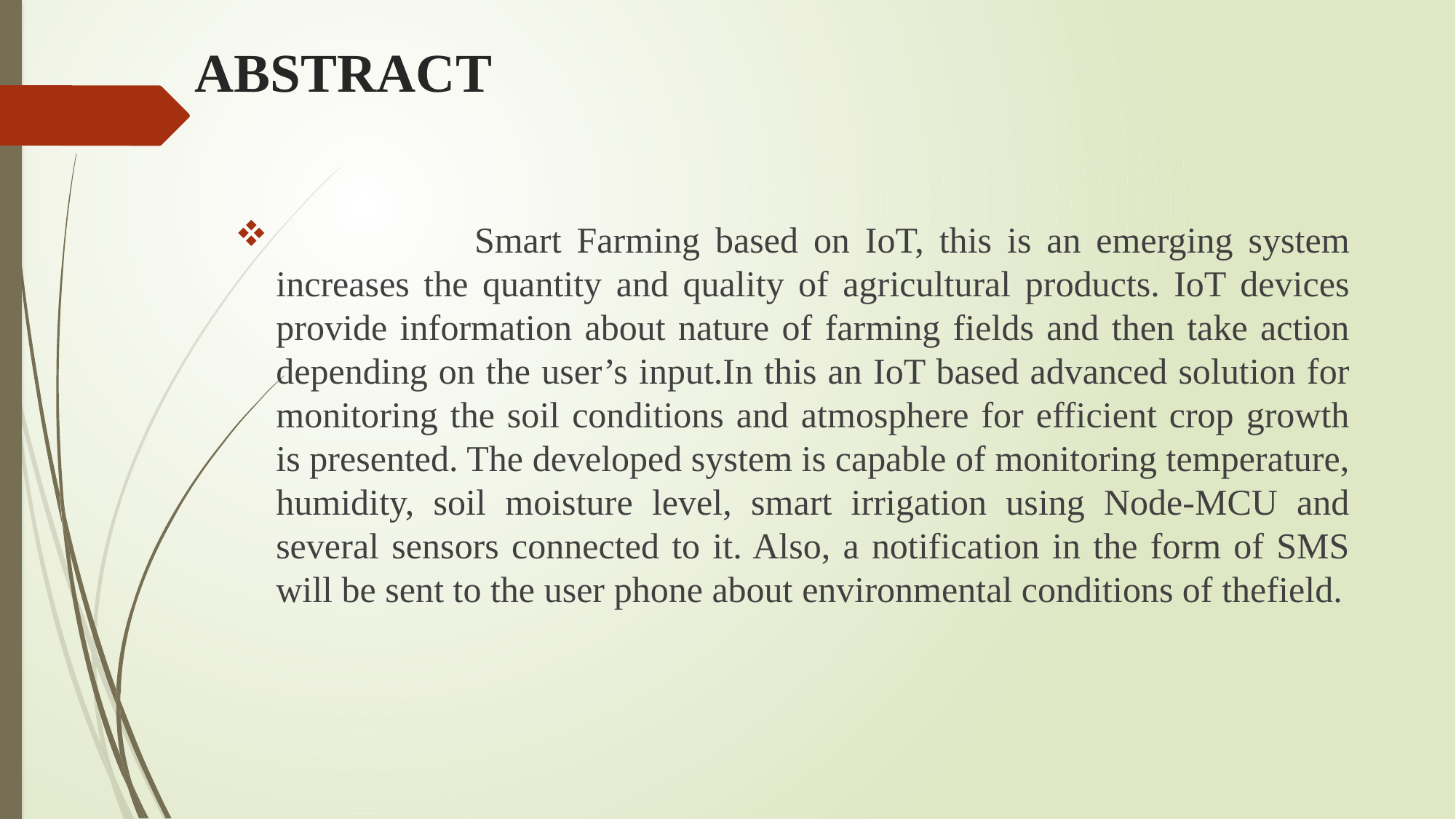

# ABSTRACT
             Smart Farming based on IoT, this is an emerging system increases the quantity and quality of agricultural products. IoT devices provide information about nature of farming fields and then take action depending on the user’s input.In this an IoT based advanced solution for monitoring the soil conditions and atmosphere for efficient crop growth is presented. The developed system is capable of monitoring temperature, humidity, soil moisture level, smart irrigation using Node-MCU and several sensors connected to it. Also, a notification in the form of SMS will be sent to the user phone about environmental conditions of thefield.